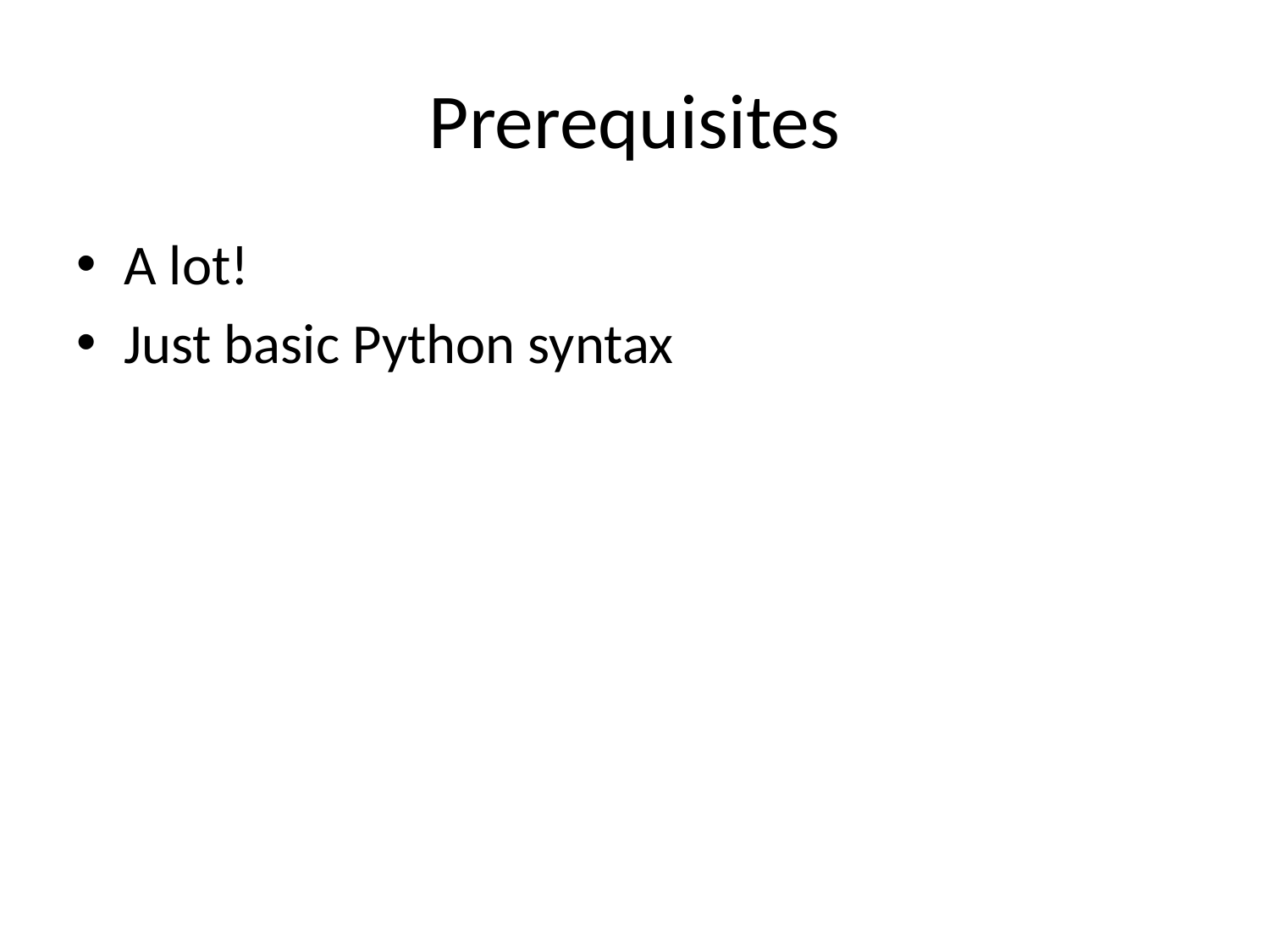

# Prerequisites
A lot!
Just basic Python syntax